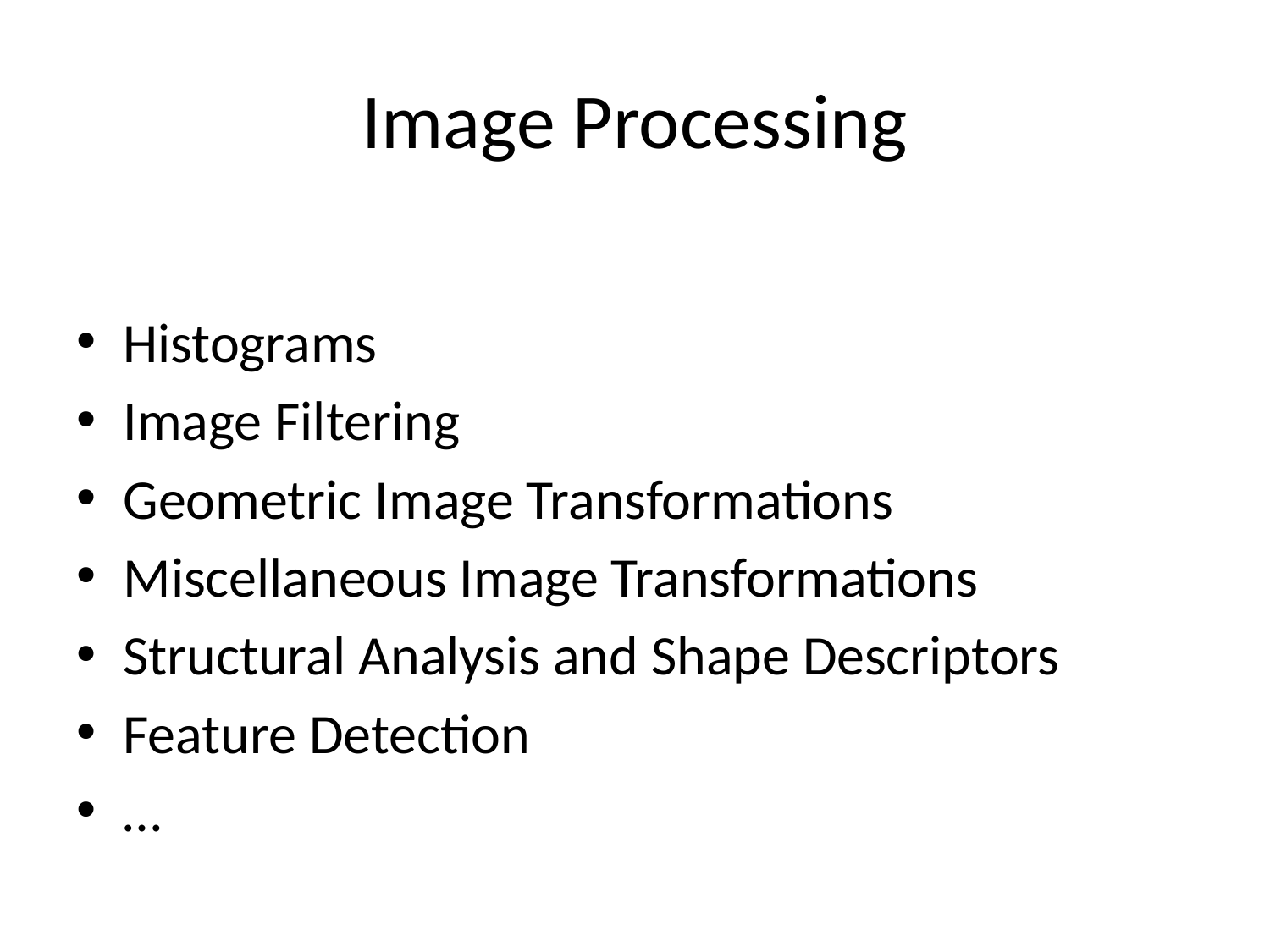

# Image Processing

Histograms
Image Filtering
Geometric Image Transformations
Miscellaneous Image Transformations
Structural Analysis and Shape Descriptors
Feature Detection
…